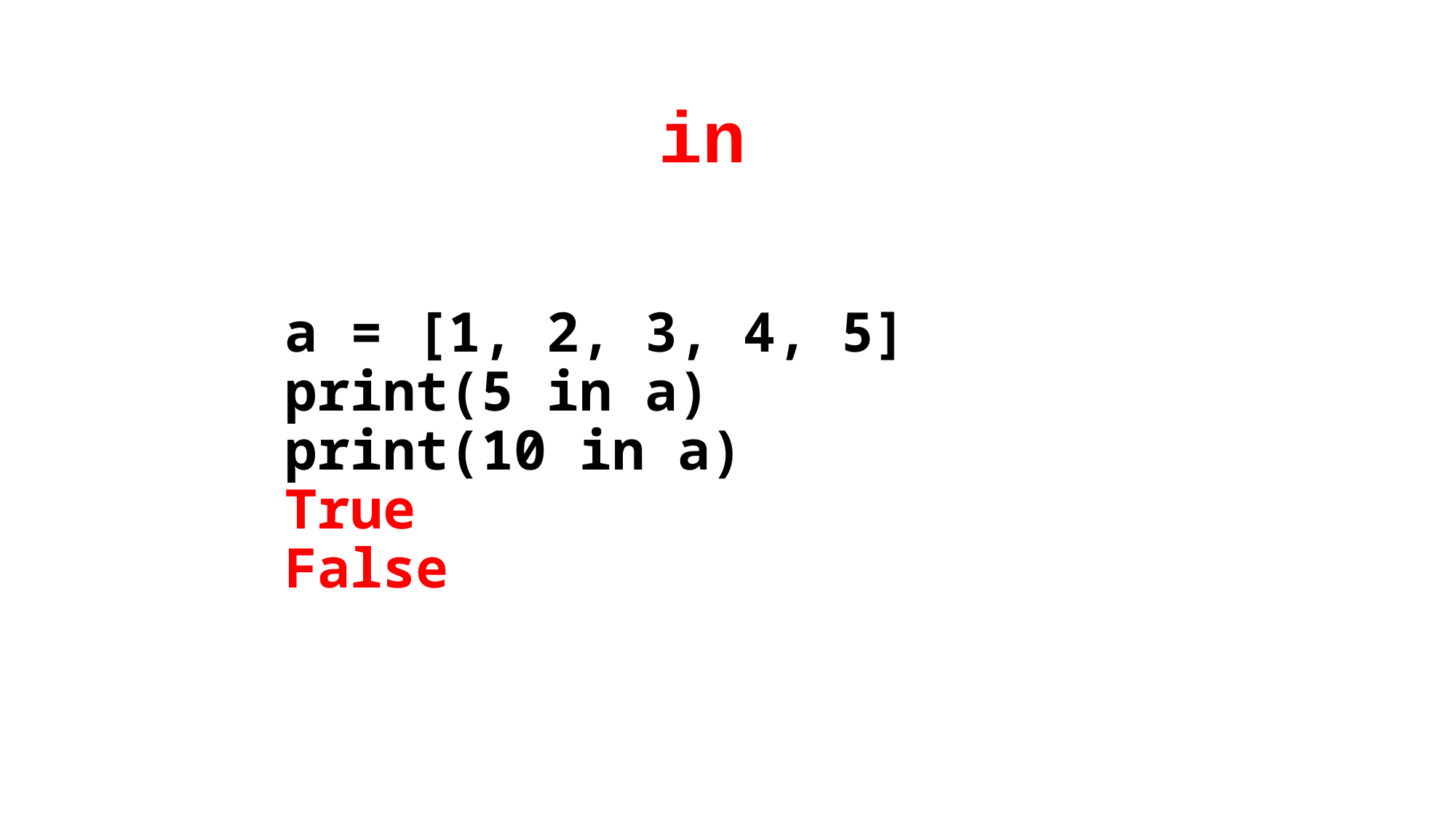

# in
a = [1, 2, 3, 4, 5]
print(5 in a)
print(10 in a)
True
False